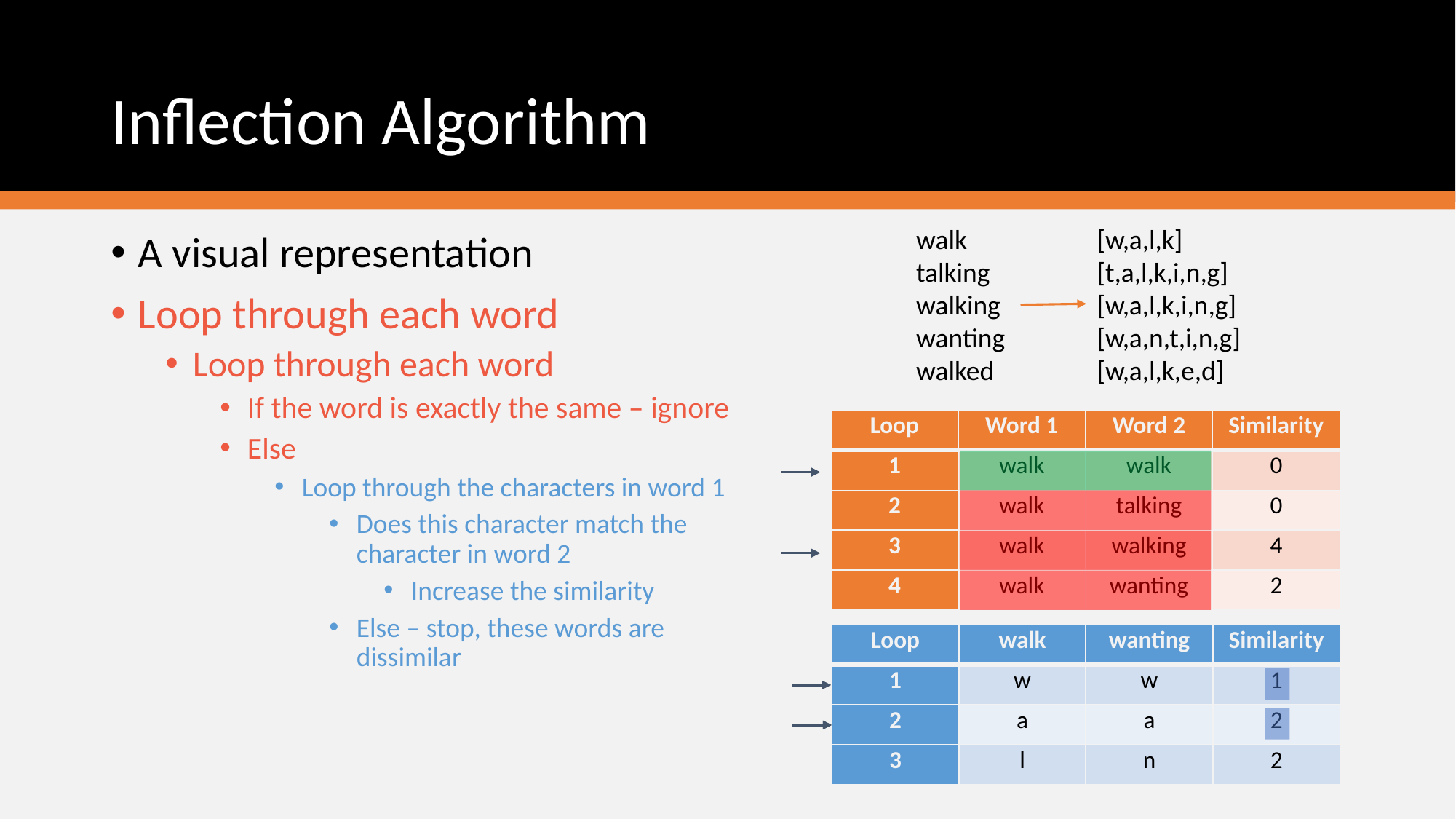

# Inflection Algorithm
walk
talking
walking
wanting
walked
[w,a,l,k]
[t,a,l,k,i,n,g]
[w,a,l,k,i,n,g] [w,a,n,t,i,n,g]
[w,a,l,k,e,d]
A visual representation
Loop through each word
Loop through each word
If the word is exactly the same – ignore
Else
Loop through the characters in word 1
Does this character match the character in word 2
Increase the similarity
Else – stop, these words are dissimilar
| Loop | Word 1 | Word 2 | Similarity |
| --- | --- | --- | --- |
| 1 | walk | walk | 0 |
| 2 | walk | talking | 0 |
| 3 | walk | walking | 4 |
| 4 | walk | wanting | 2 |

| Loop | walk | talk | Similarity |
| --- | --- | --- | --- |
| 1 | w | t | 0 |
| Loop | walk | walking | Similarity |
| --- | --- | --- | --- |
| 1 | w | w | 1 |
| 2 | … | … | … |
| 4 | K | K | 4 |
| Loop | walk | wanting | Similarity |
| --- | --- | --- | --- |
| 1 | w | w | 1 |
| 2 | a | a | 2 |
| 3 | l | n | 2 |